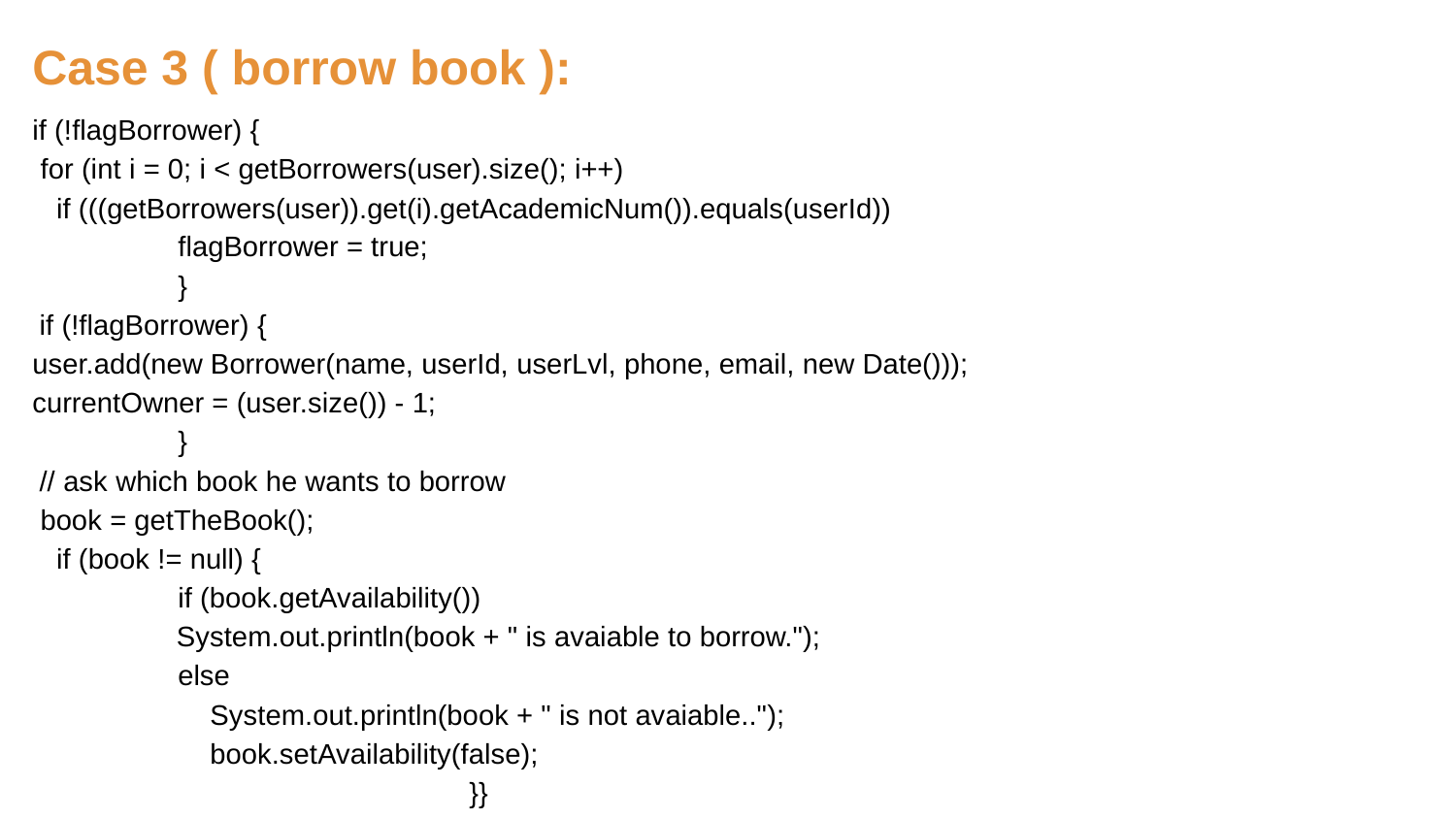

# Case 3 ( borrow book ):
if (!flagBorrower) {
 for (int i = 0; i < getBorrowers(user).size(); i++)
   if (((getBorrowers(user)).get(i).getAcademicNum()).equals(userId))
	flagBorrower = true;
	}
 if (!flagBorrower) {
user.add(new Borrower(name, userId, userLvl, phone, email, new Date()));
currentOwner = (user.size()) - 1;
	}
 // ask which book he wants to borrow
 book = getTheBook();
   if (book != null) {
	if (book.getAvailability())
                  System.out.println(book + " is avaiable to borrow.");
	else
	    System.out.println(book + " is not avaiable..");
	    book.setAvailability(false);
		    	}}